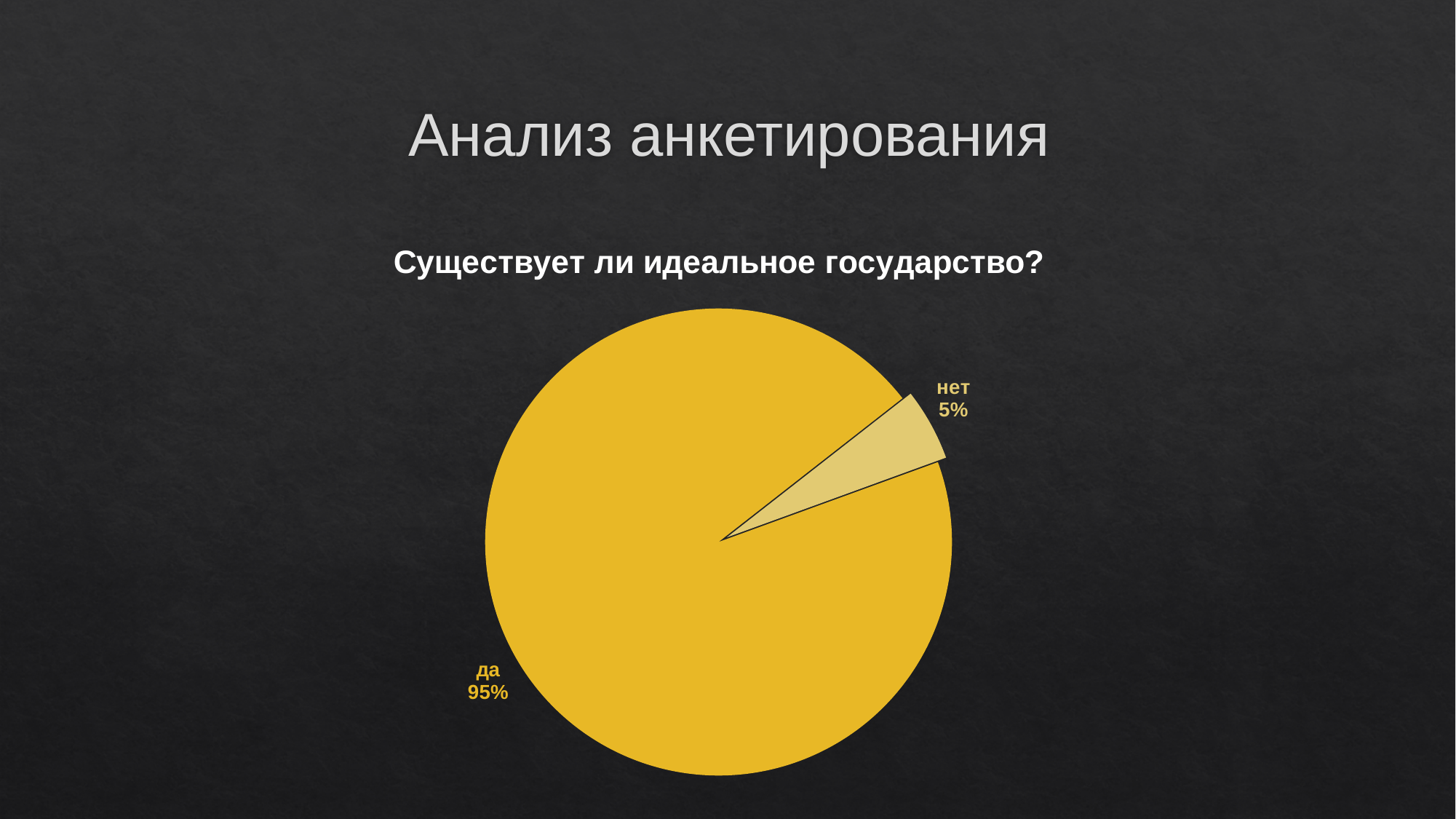

# Анализ анкетирования

### Chart: Существует ли идеальное государство?

| Category |  |
|---|---|
| да | 95.0 |
| нет | 5.0 |